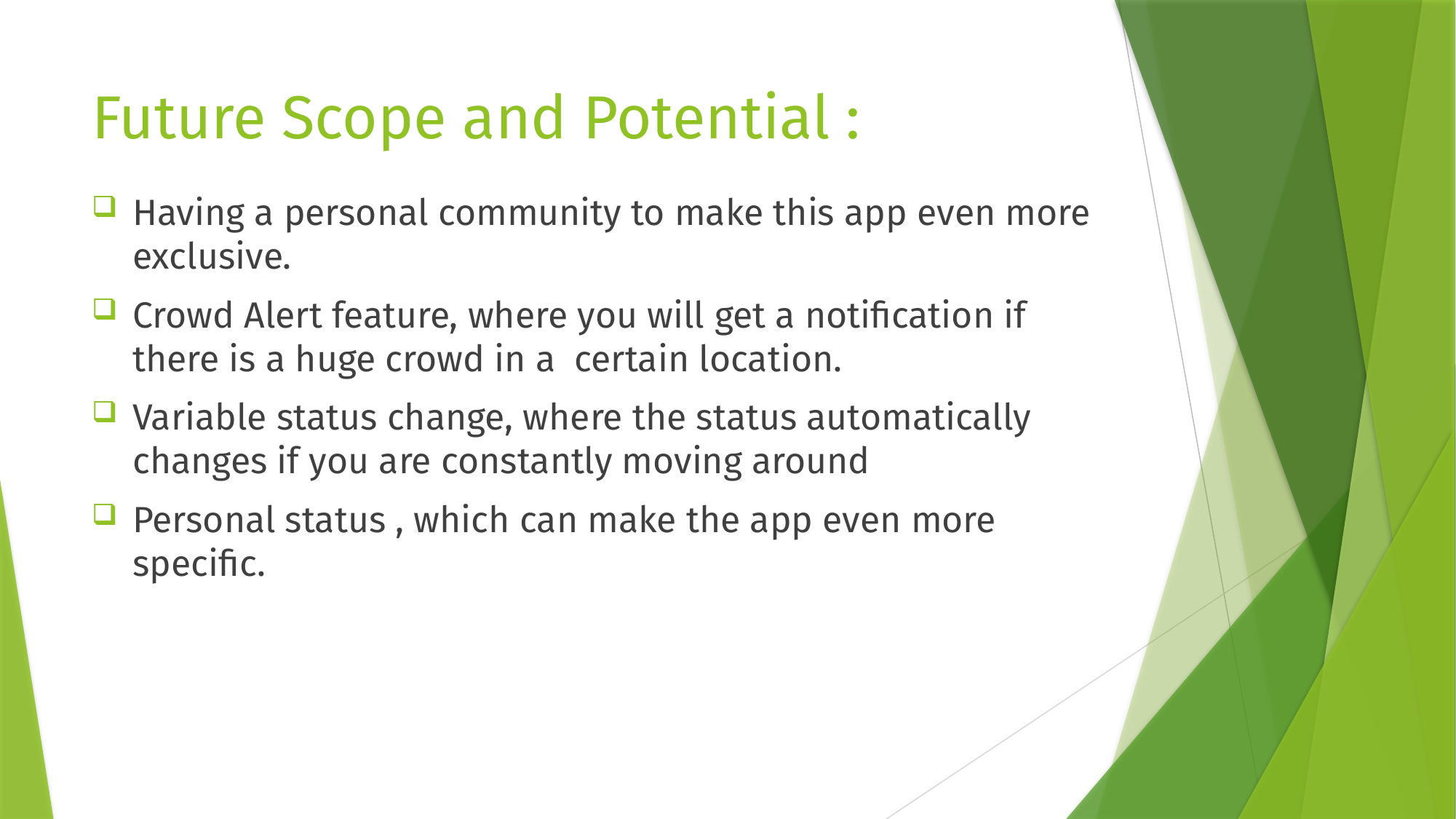

# Future Scope and Potential :
Having a personal community to make this app even more exclusive.
Crowd Alert feature, where you will get a notification if there is a huge crowd in a  certain location.
Variable status change, where the status automatically changes if you are constantly moving around
Personal status , which can make the app even more specific.